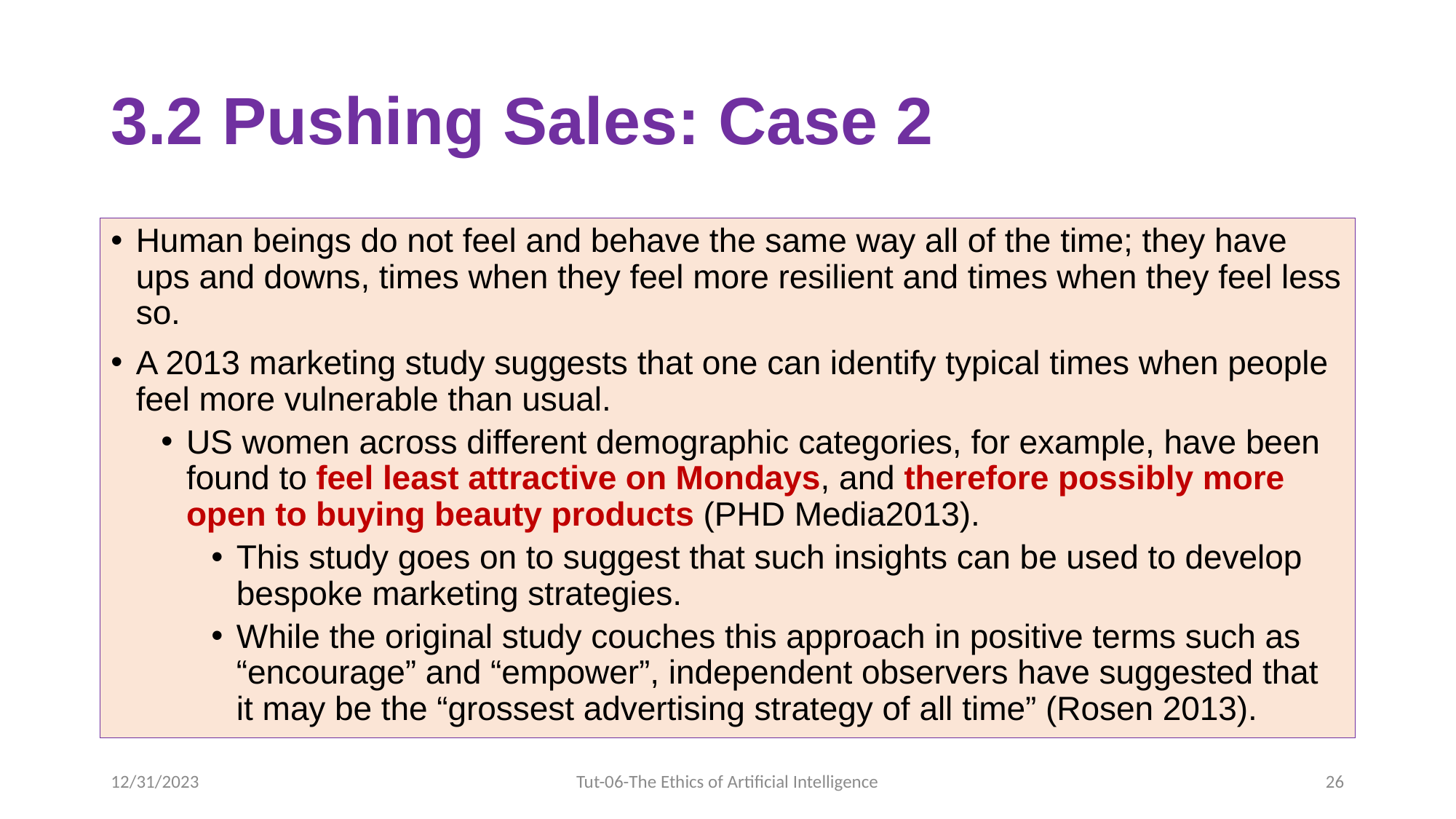

# 3.2 Pushing Sales: Case 2
Human beings do not feel and behave the same way all of the time; they have ups and downs, times when they feel more resilient and times when they feel less so.
A 2013 marketing study suggests that one can identify typical times when people feel more vulnerable than usual.
US women across different demographic categories, for example, have been found to feel least attractive on Mondays, and therefore possibly more open to buying beauty products (PHD Media2013).
This study goes on to suggest that such insights can be used to develop bespoke marketing strategies.
While the original study couches this approach in positive terms such as “encourage” and “empower”, independent observers have suggested that it may be the “grossest advertising strategy of all time” (Rosen 2013).
12/31/2023
Tut-06-The Ethics of Artificial Intelligence
26